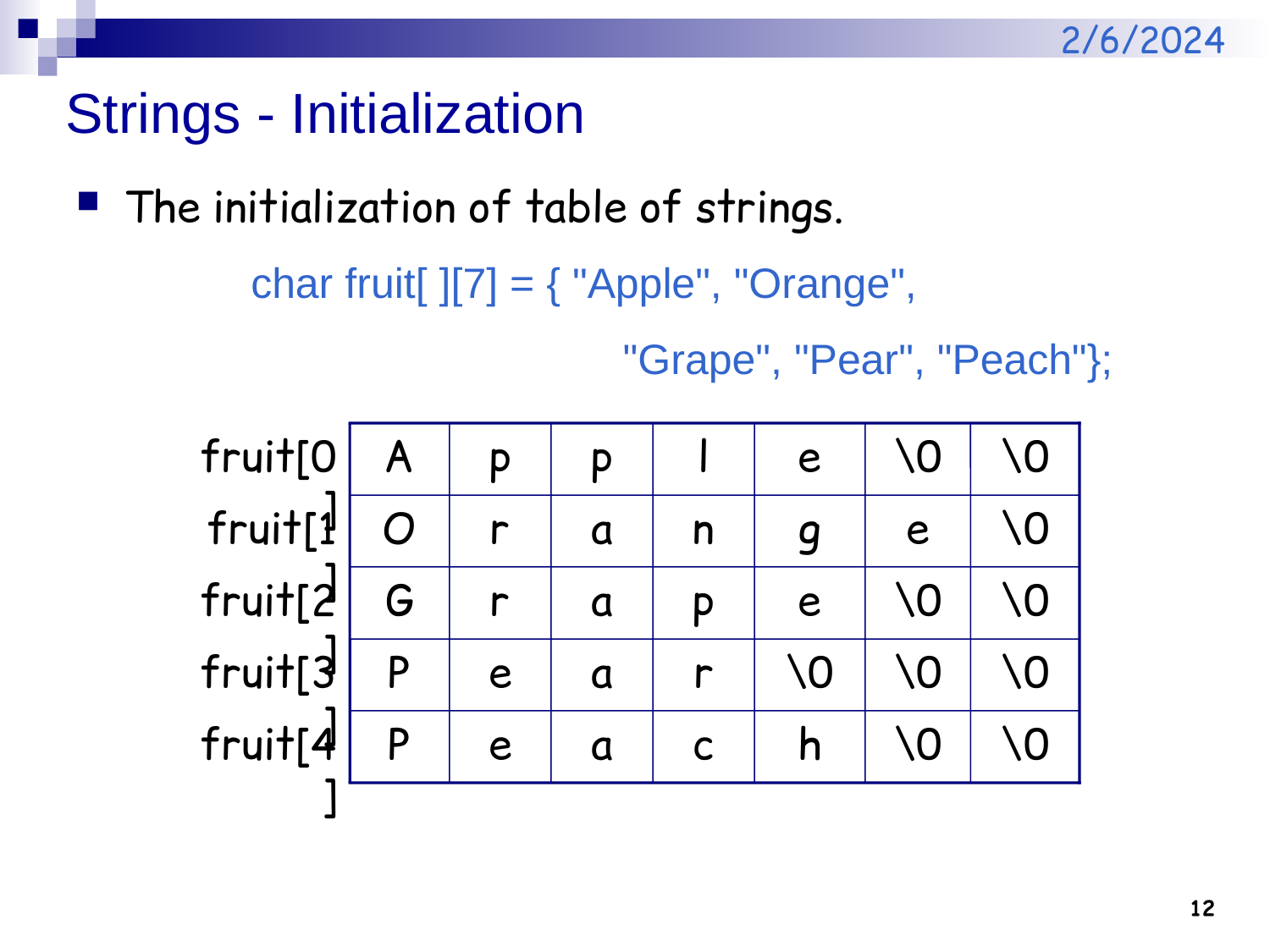

2/6/2024
# Strings - Initialization
The initialization of table of strings.
	char fruit[ ][7] = { "Apple", "Orange",
           		          "Grape", "Pear", "Peach"};
fruit[0]

A

p

p

l

e

\0

\0

fruit[1]

O

r
a
n
g
e
\0
fruit[2]

G

r
a
p
e
\0
\0
fruit[3]

P

e
a
r
\0
\0
\0
fruit[4]

P

e
a
c
h
\0
\0